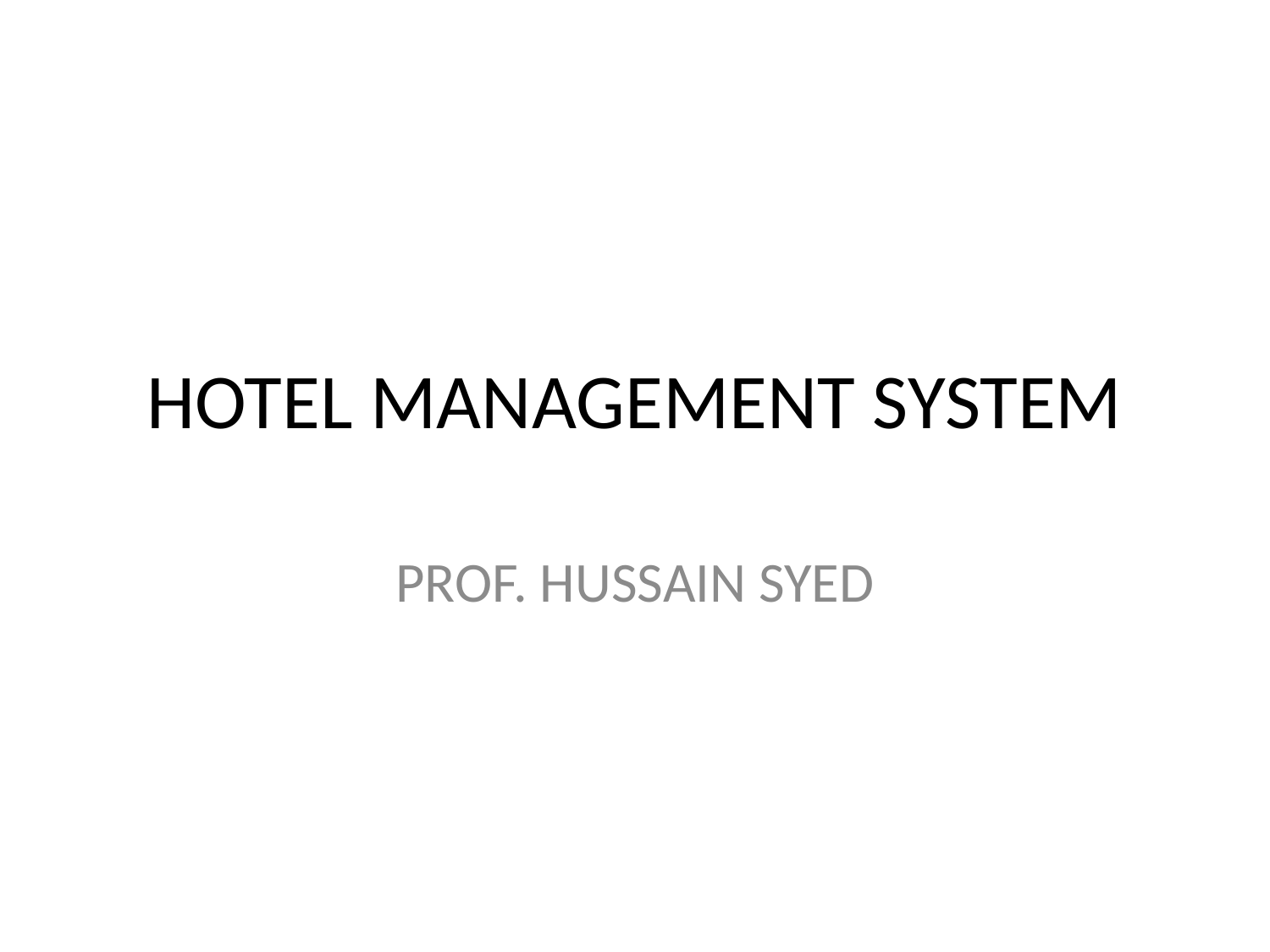

# HOTEL MANAGEMENT SYSTEM
PROF. HUSSAIN SYED